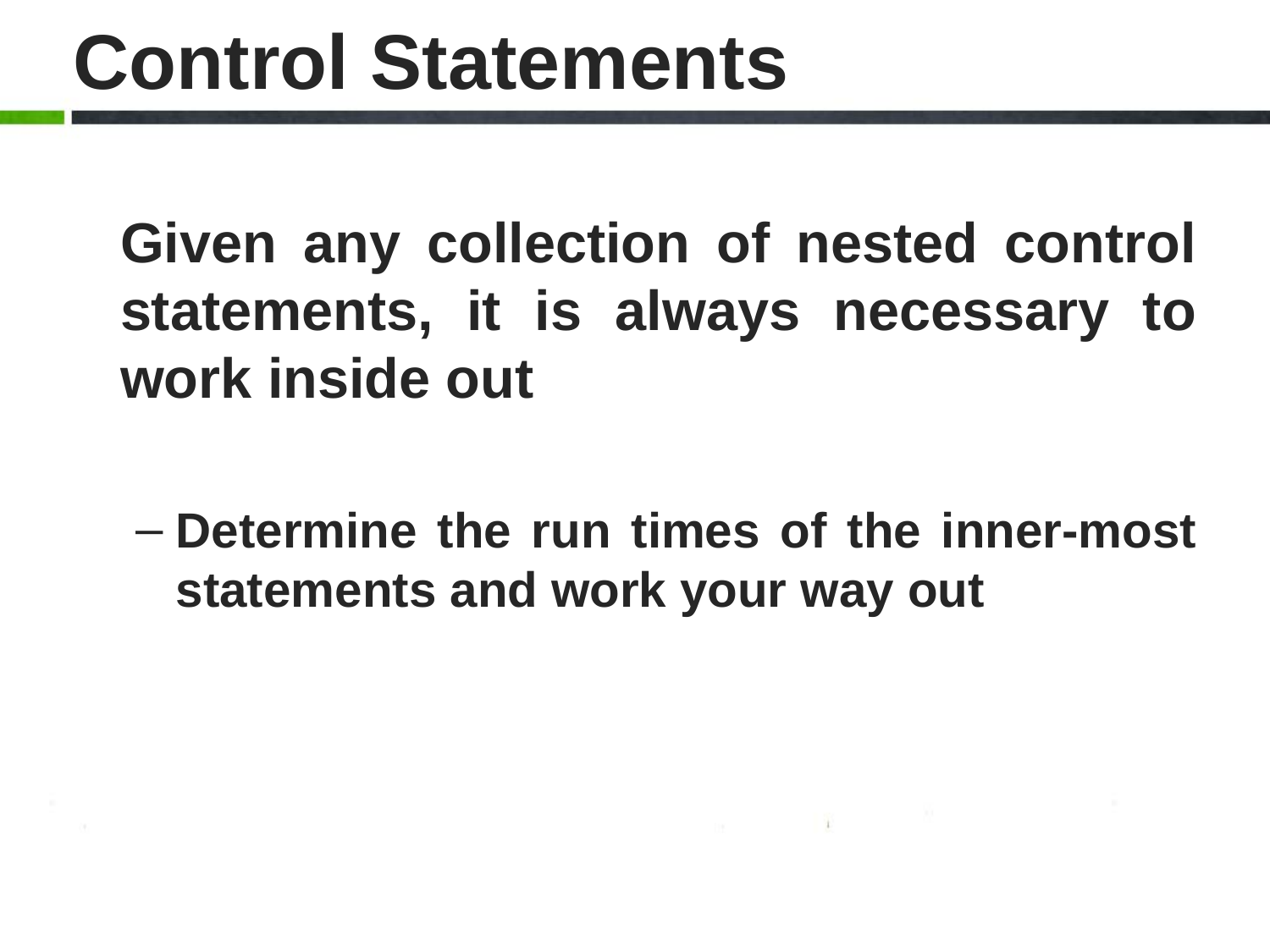

# Control Statements
	Given any collection of nested control statements, it is always necessary to work inside out

Determine the run times of the inner-most statements and work your way out